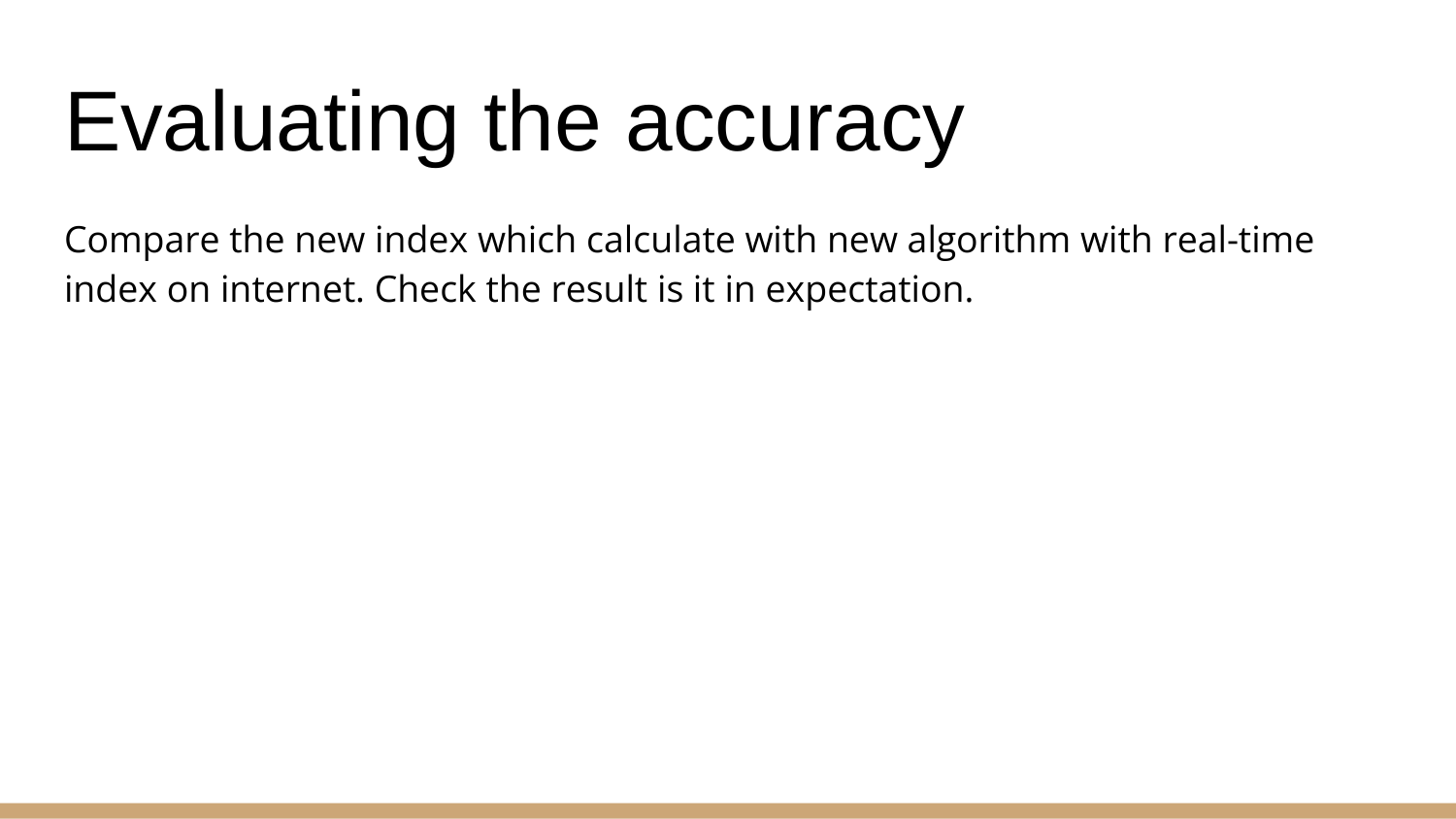

# Evaluating the accuracy
Compare the new index which calculate with new algorithm with real-time index on internet. Check the result is it in expectation.